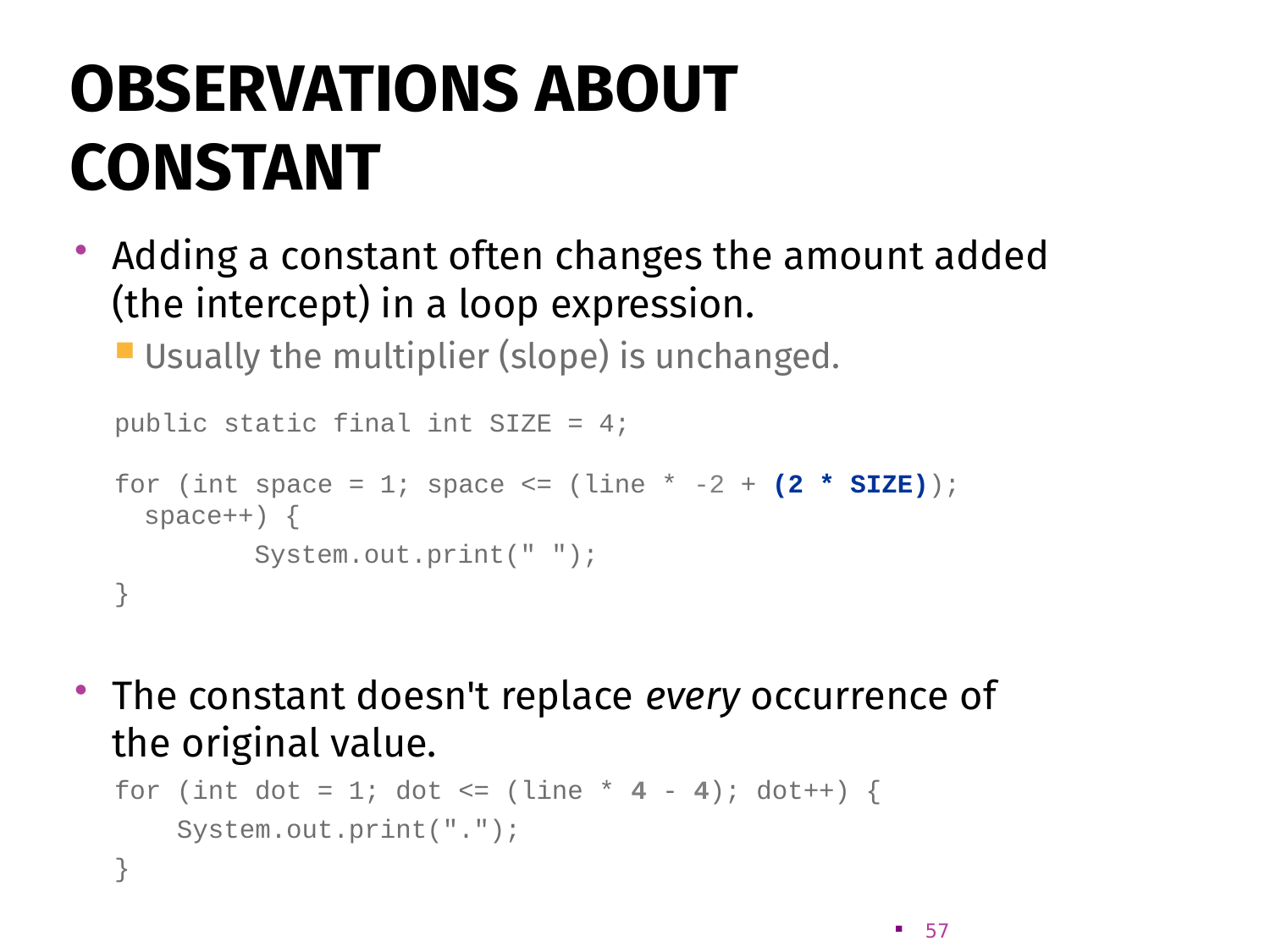

# Observations about constant
Adding a constant often changes the amount added
(the intercept) in a loop expression.
Usually the multiplier (slope) is unchanged.

public static final int SIZE = 4;

for (int space = 1; space <= (line * -2 + (2 * SIZE)); space++) {
  	System.out.print(" ");
}

The constant doesn't replace every occurrence of the original value.
for (int dot = 1; dot <= (line * 4 - 4); dot++) {
    System.out.print(".");
}
57